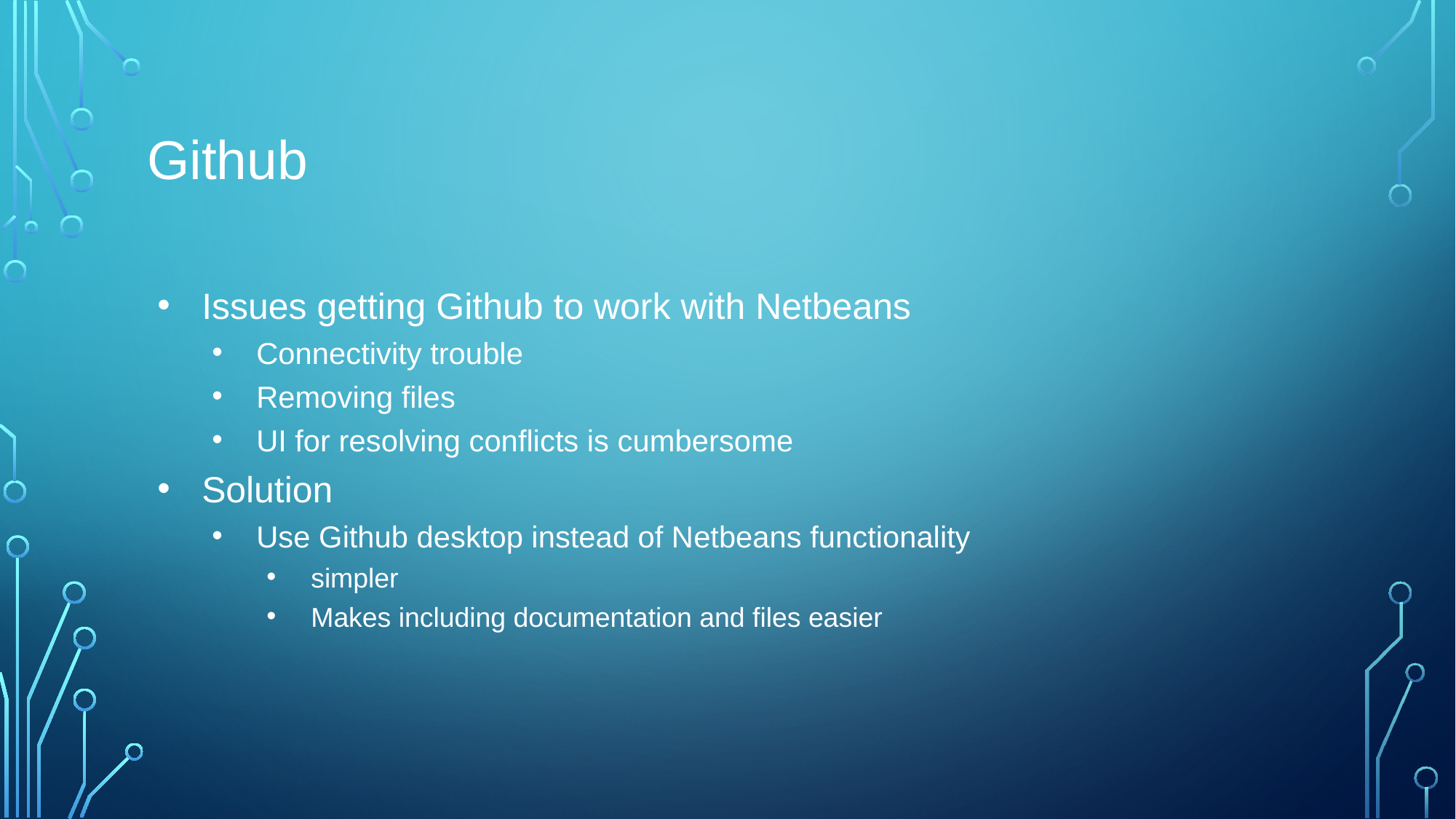

# Github
Issues getting Github to work with Netbeans
Connectivity trouble
Removing files
UI for resolving conflicts is cumbersome
Solution
Use Github desktop instead of Netbeans functionality
simpler
Makes including documentation and files easier